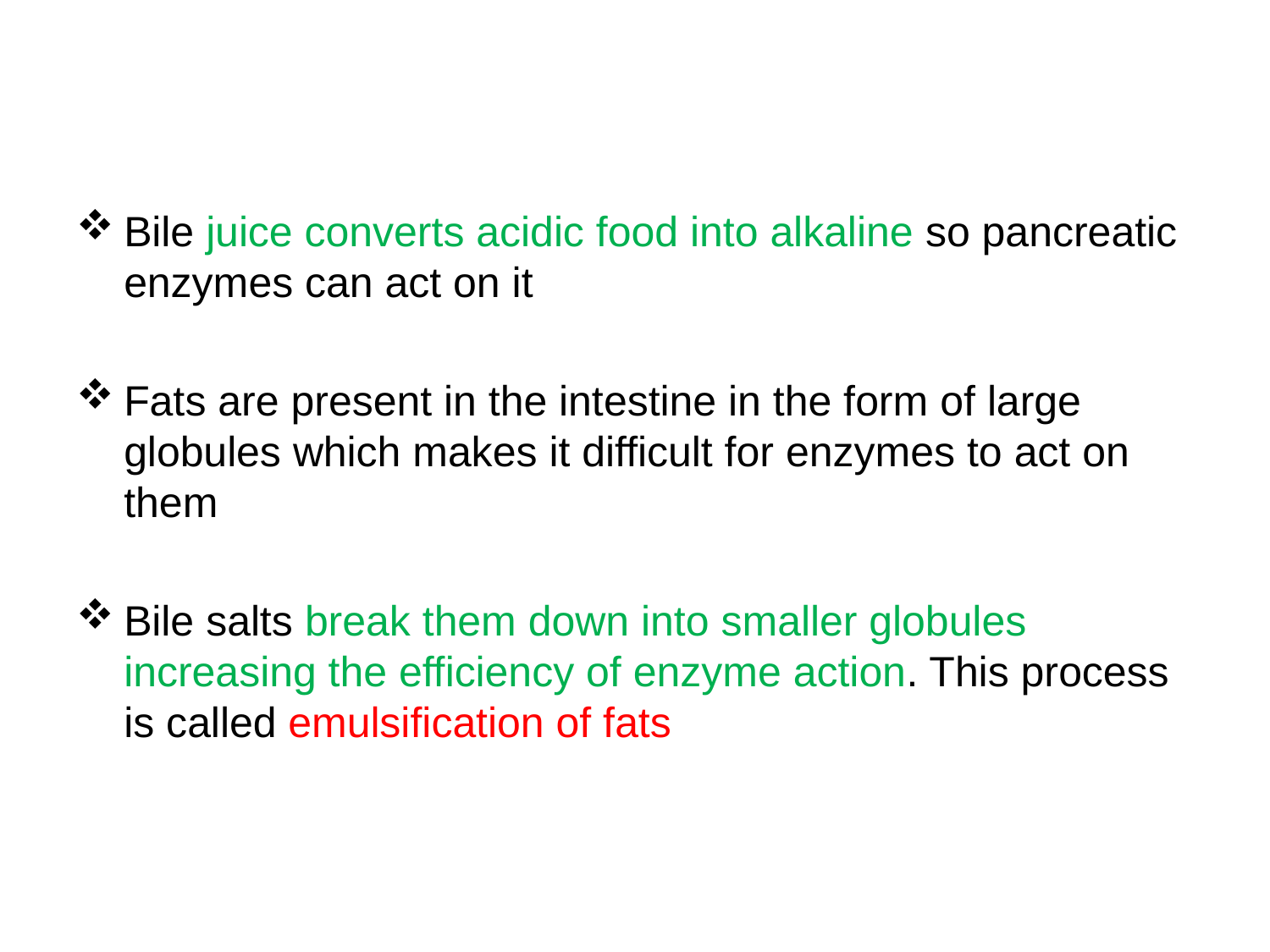

Bile juice converts acidic food into alkaline so pancreatic enzymes can act on it

Fats are present in the intestine in the form of large globules which makes it difficult for enzymes to act on them

Bile salts break them down into smaller globules increasing the efficiency of enzyme action. This process is called emulsification of fats